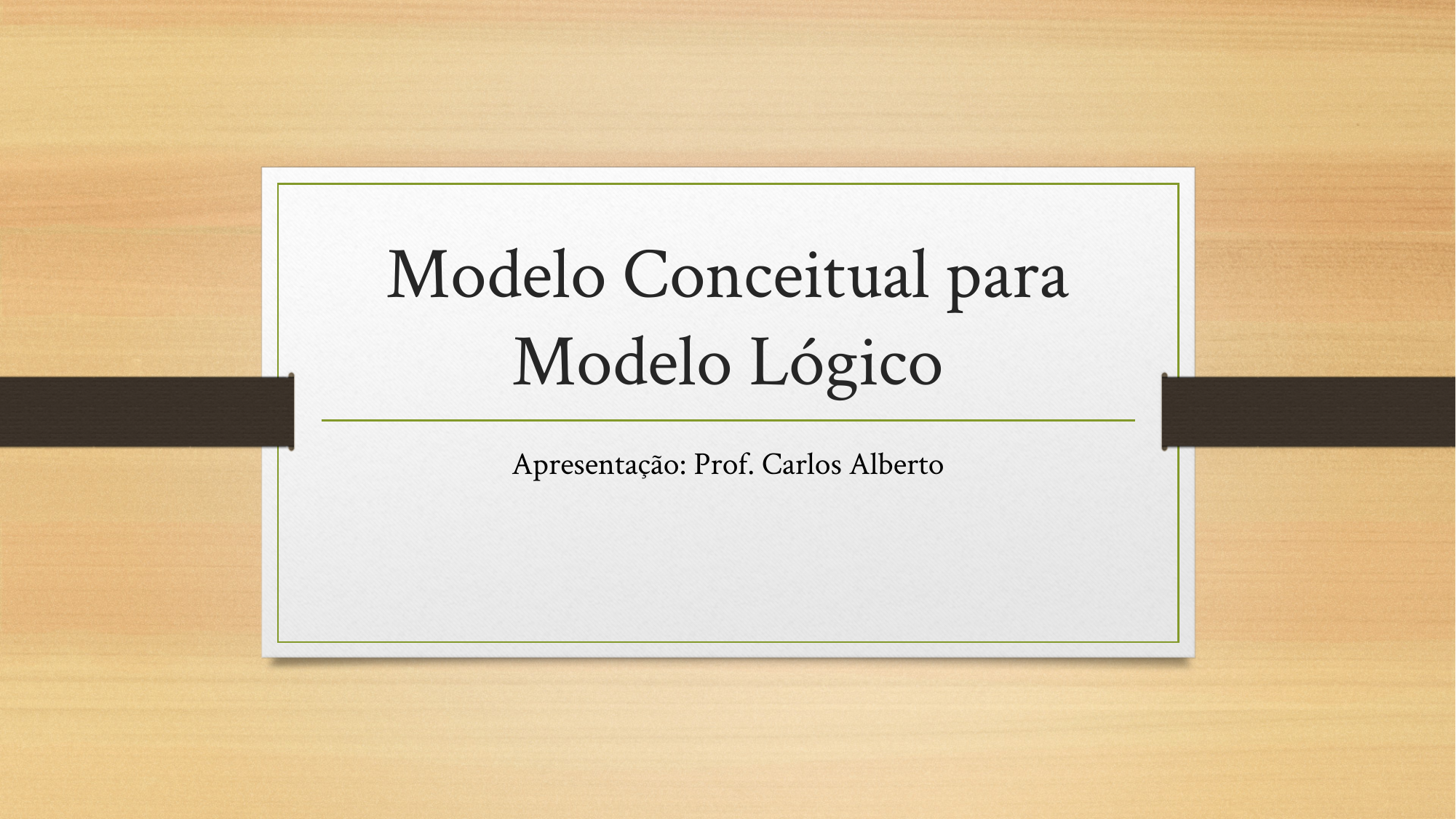

# Modelo Conceitual para Modelo Lógico
Apresentação: Prof. Carlos Alberto